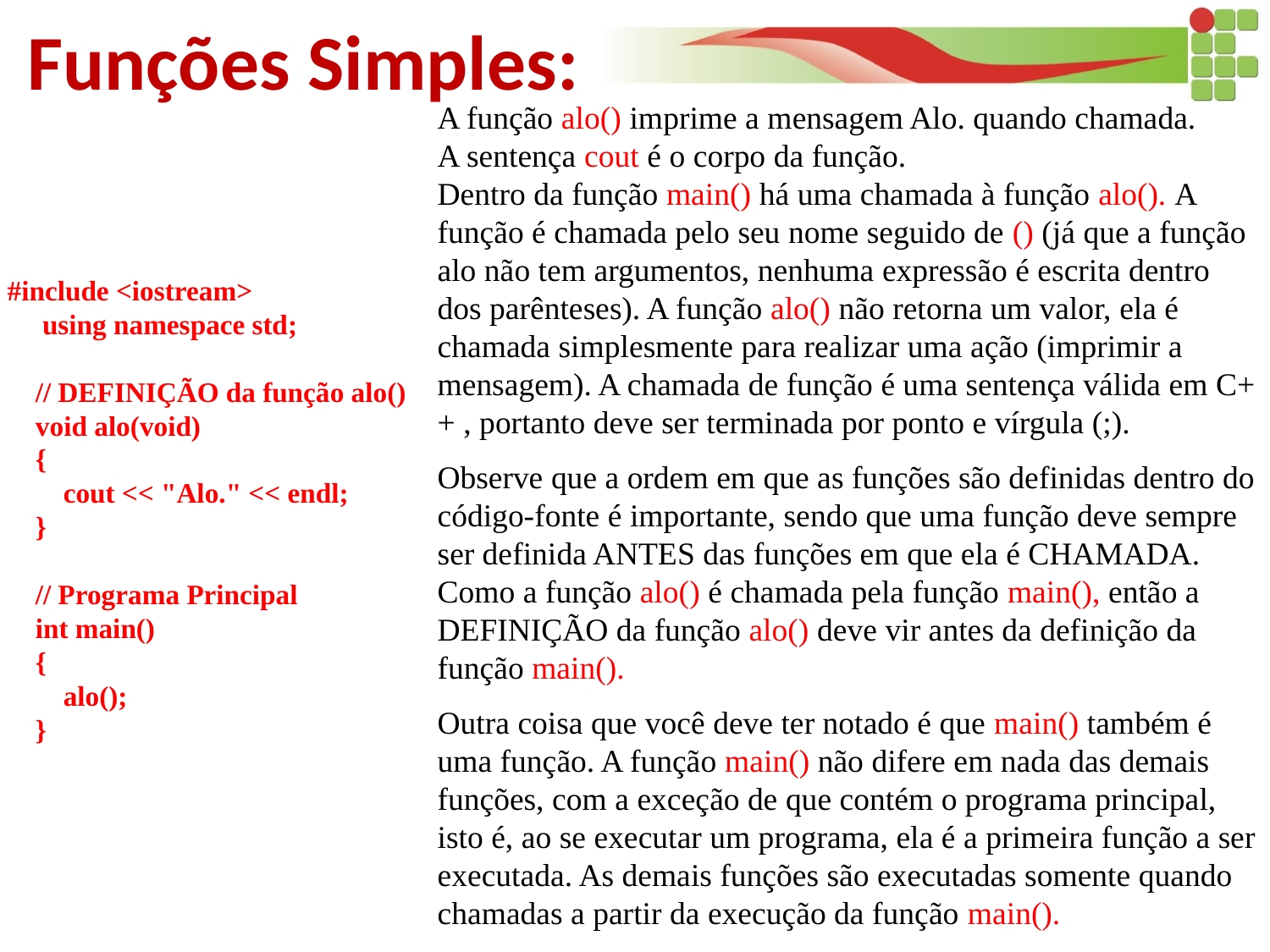

Funções Simples:

A função alo() imprime a mensagem Alo. quando chamada.
A sentença cout é o corpo da função.
Dentro da função main() há uma chamada à função alo(). A função é chamada pelo seu nome seguido de () (já que a função alo não tem argumentos, nenhuma expressão é escrita dentro dos parênteses). A função alo() não retorna um valor, ela é chamada simplesmente para realizar uma ação (imprimir a mensagem). A chamada de função é uma sentença válida em C++ , portanto deve ser terminada por ponto e vírgula (;).

Observe que a ordem em que as funções são definidas dentro do código-fonte é importante, sendo que uma função deve sempre ser definida ANTES das funções em que ela é CHAMADA. Como a função alo() é chamada pela função main(), então a DEFINIÇÃO da função alo() deve vir antes da definição da função main().

Outra coisa que você deve ter notado é que main() também é uma função. A função main() não difere em nada das demais funções, com a exceção de que contém o programa principal, isto é, ao se executar um programa, ela é a primeira função a ser executada. As demais funções são executadas somente quando chamadas a partir da execução da função main().
#include <iostream>
     using namespace std;

    // DEFINIÇÃO da função alo()
    void alo(void)
    {
        cout << "Alo." << endl;
    }

    // Programa Principal
    int main()
    {
        alo();
    }